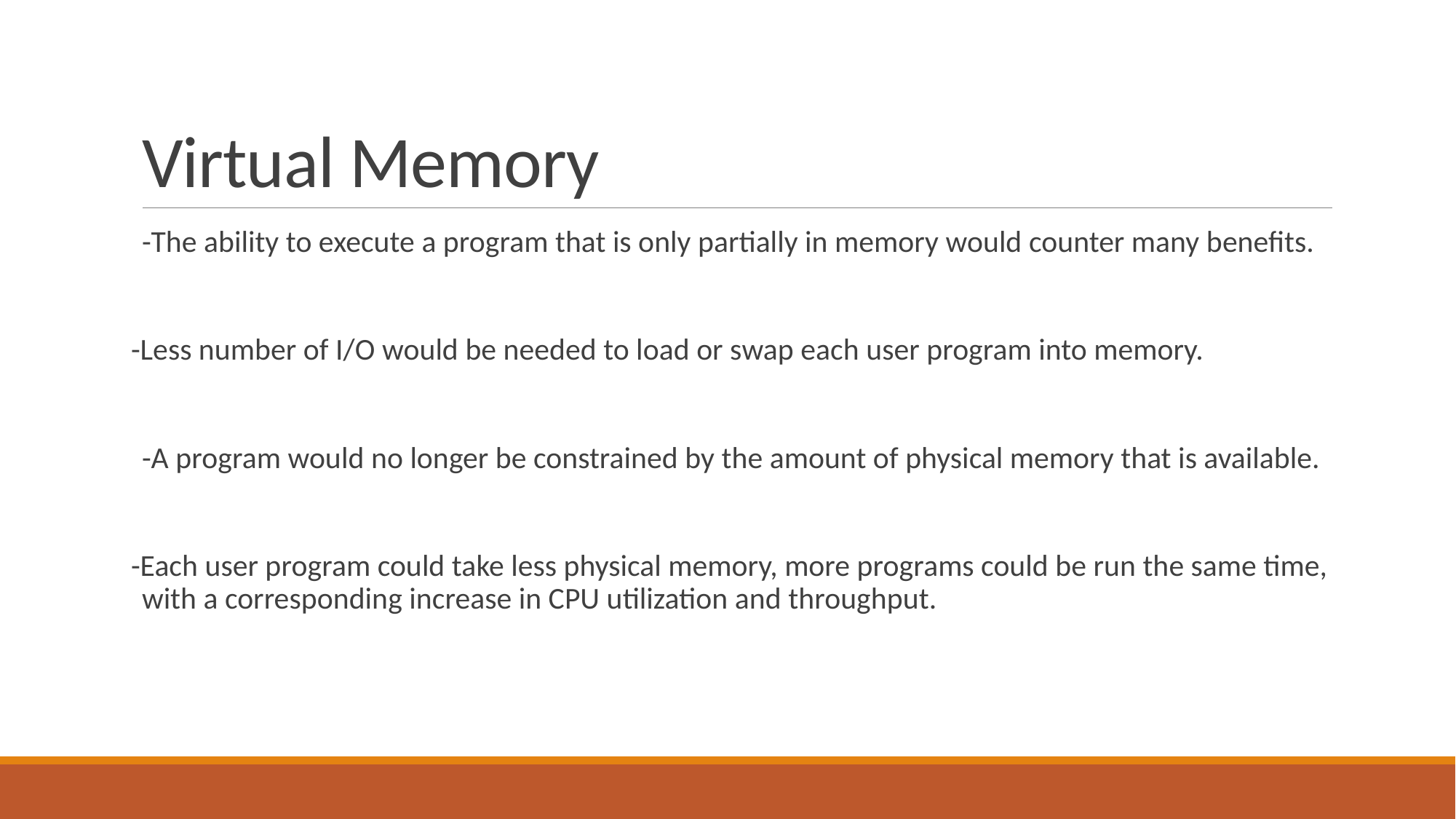

# Virtual Memory
-The ability to execute a program that is only partially in memory would counter many benefits.

-Less number of I/O would be needed to load or swap each user program into memory.

-A program would no longer be constrained by the amount of physical memory that is available.

-Each user program could take less physical memory, more programs could be run the same time, with a corresponding increase in CPU utilization and throughput.